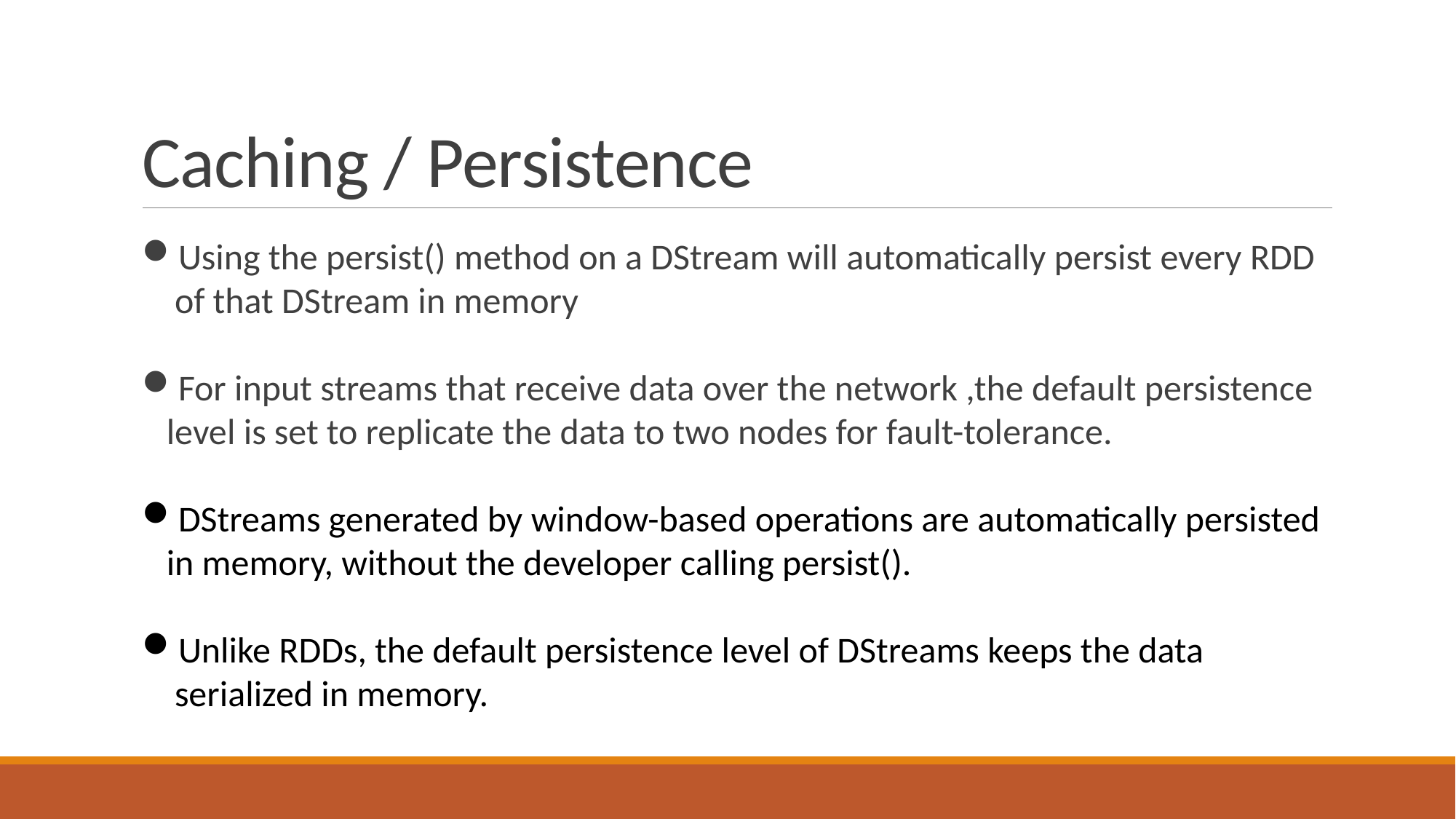

# Caching / Persistence
Using the persist() method on a DStream will automatically persist every RDD
    of that DStream in memory

For input streams that receive data over the network ,the default persistence
   level is set to replicate the data to two nodes for fault-tolerance.

DStreams generated by window-based operations are automatically persisted
   in memory, without the developer calling persist().

Unlike RDDs, the default persistence level of DStreams keeps the data
    serialized in memory.